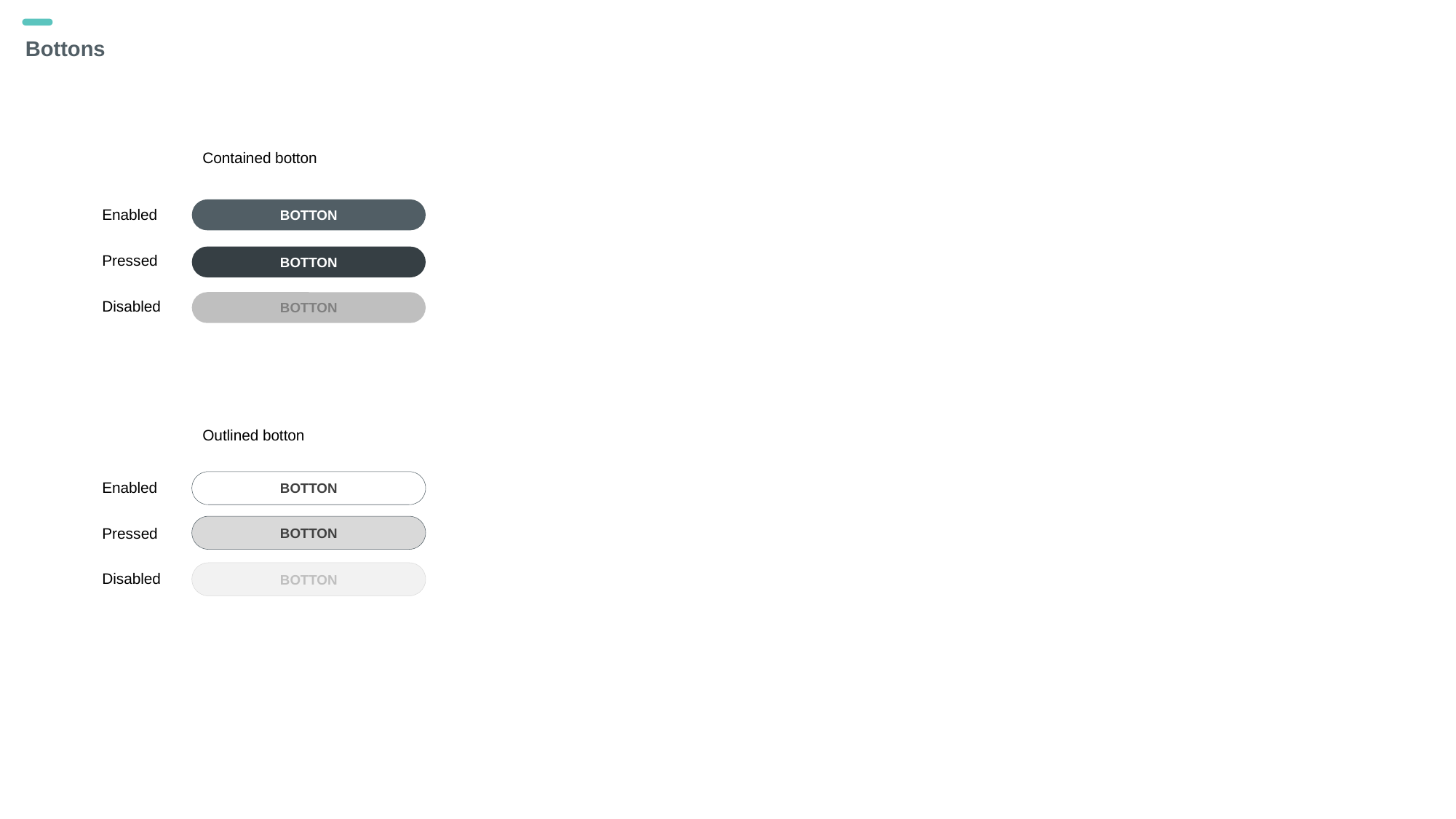

# Bottons
Contained botton
Enabled
BOTTON
Pressed
BOTTON
Disabled
BOTTON
Outlined botton
BOTTON
Enabled
BOTTON
Pressed
BOTTON
Disabled